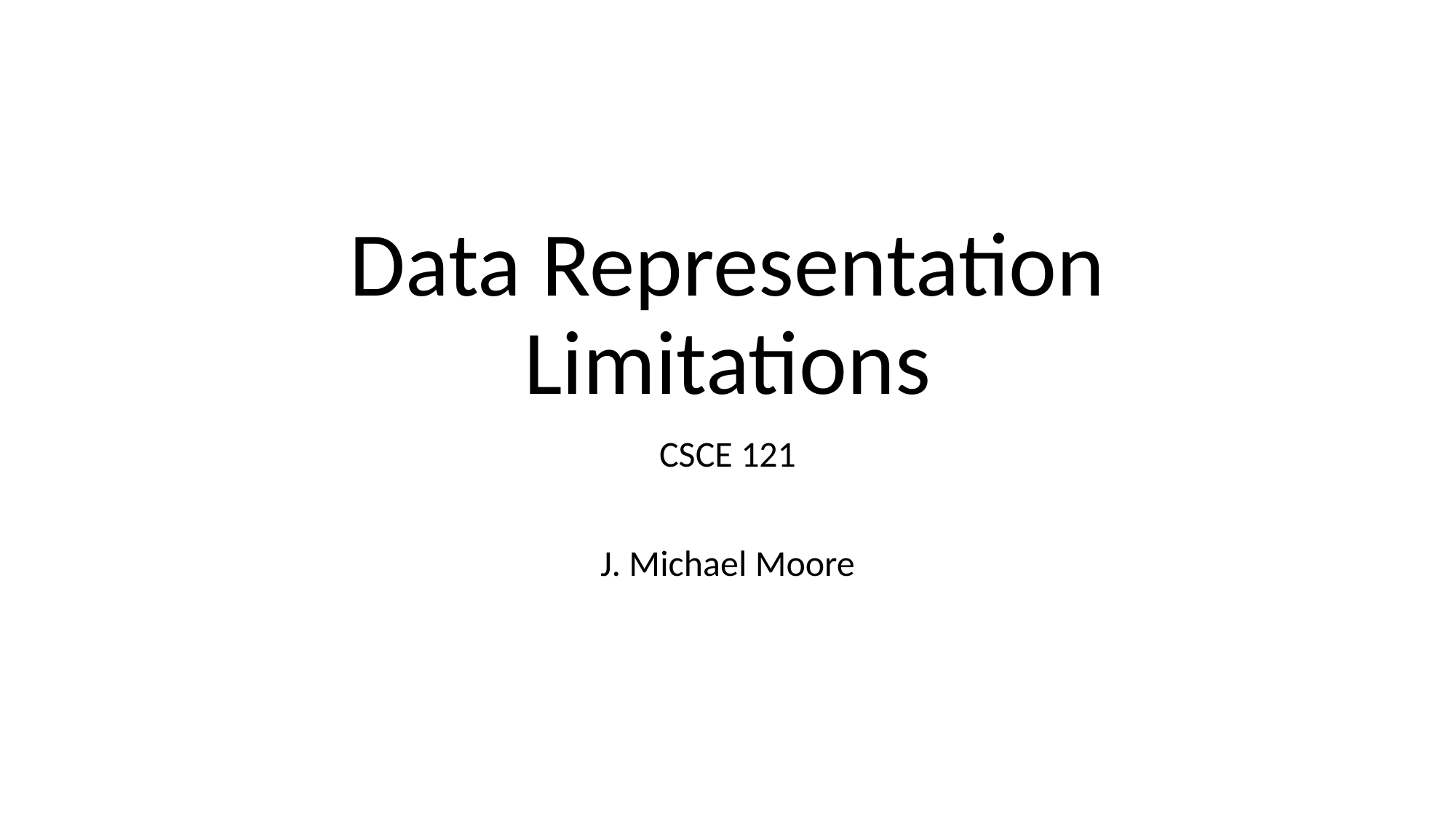

# Data Representation Limitations
CSCE 121

J. Michael Moore